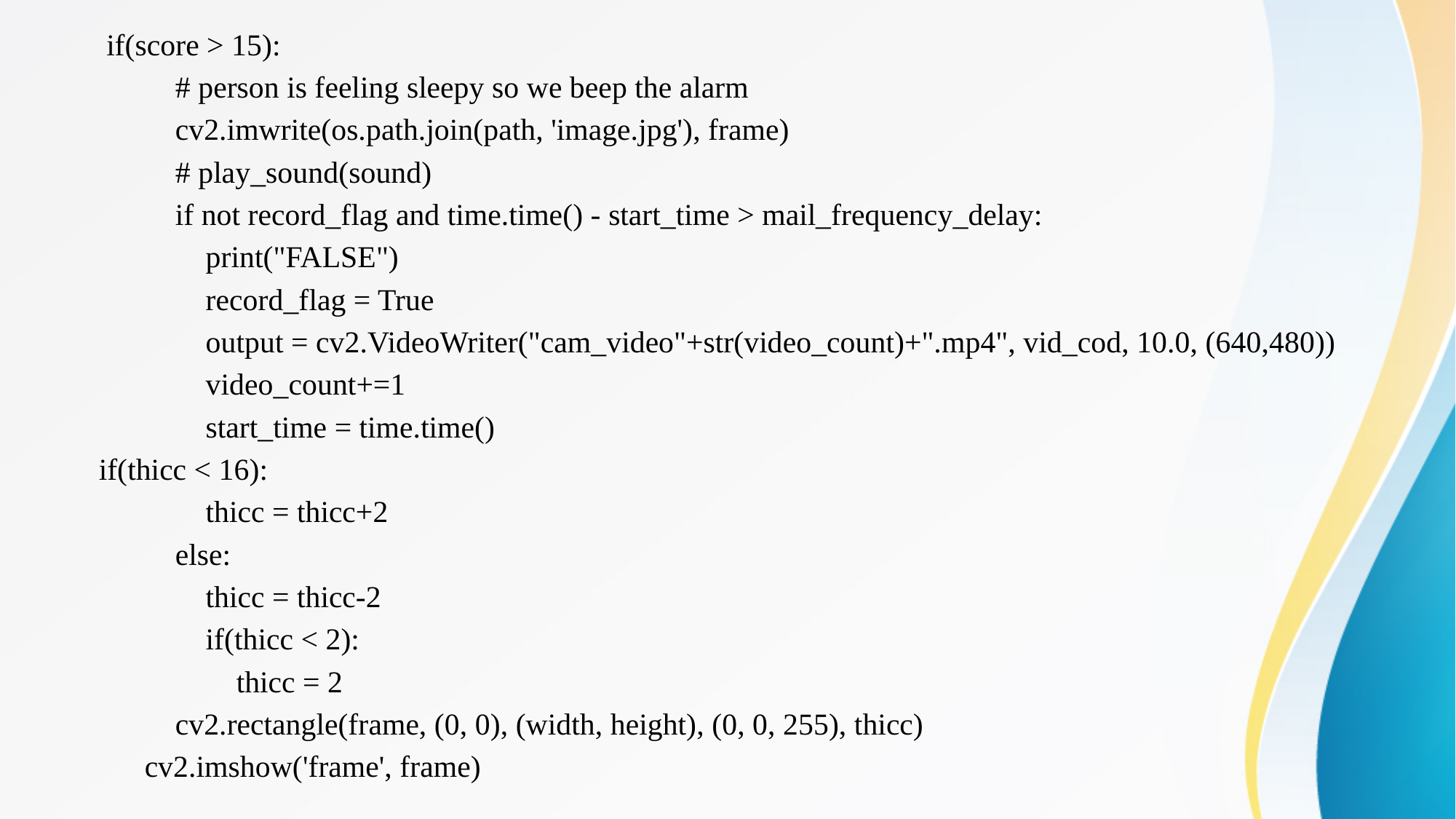

if(score > 15):
            # person is feeling sleepy so we beep the alarm
            cv2.imwrite(os.path.join(path, 'image.jpg'), frame)
            # play_sound(sound)
            if not record_flag and time.time() - start_time > mail_frequency_delay:
                print("FALSE")
                record_flag = True
                output = cv2.VideoWriter("cam_video"+str(video_count)+".mp4", vid_cod, 10.0, (640,480))
                video_count+=1
                start_time = time.time()
  if(thicc < 16):
                thicc = thicc+2
            else:
                thicc = thicc-2
                if(thicc < 2):
                    thicc = 2
            cv2.rectangle(frame, (0, 0), (width, height), (0, 0, 255), thicc)
        cv2.imshow('frame', frame)